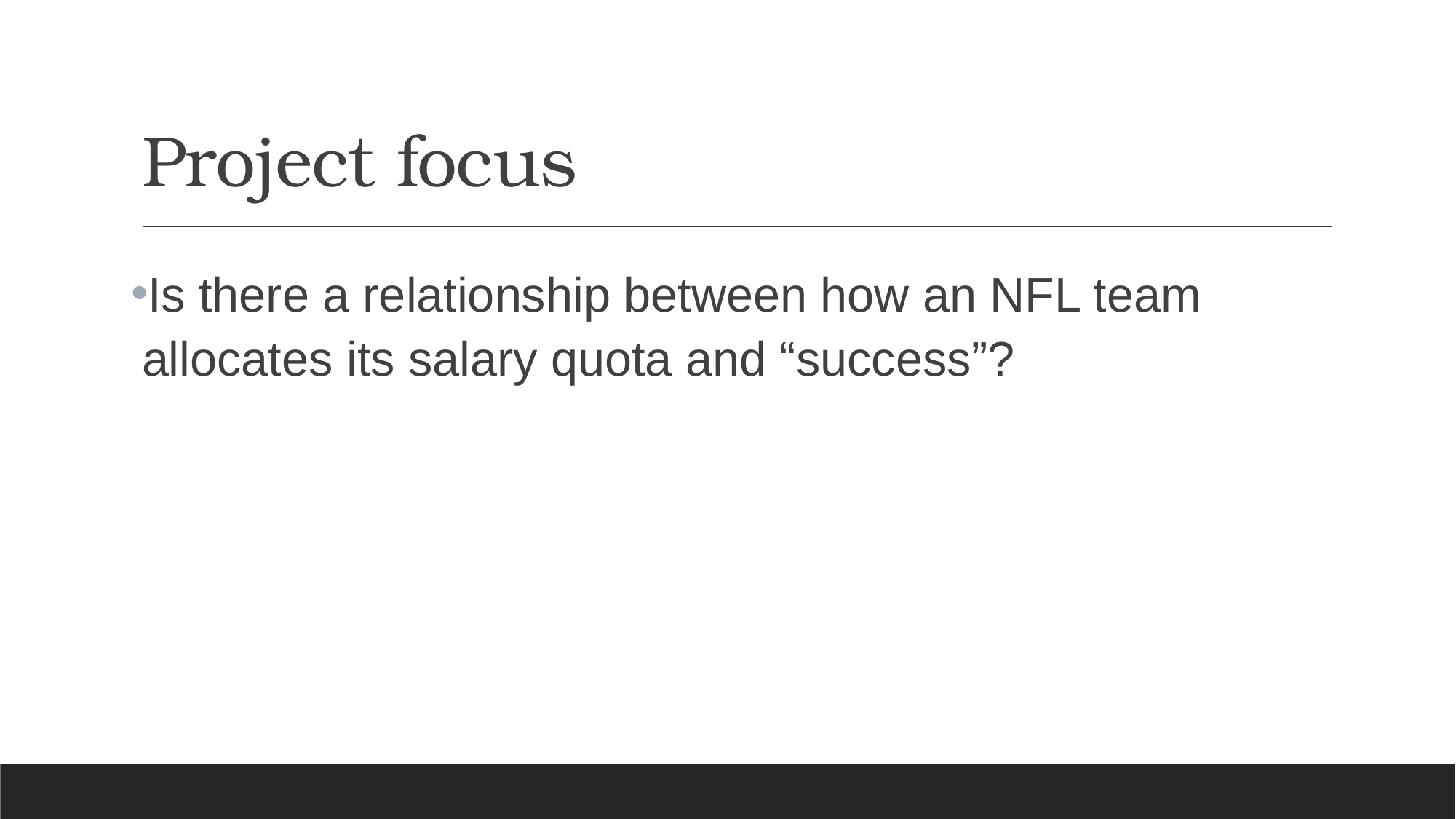

# Project focus
Is there a relationship between how an NFL team allocates its salary quota and “success”?